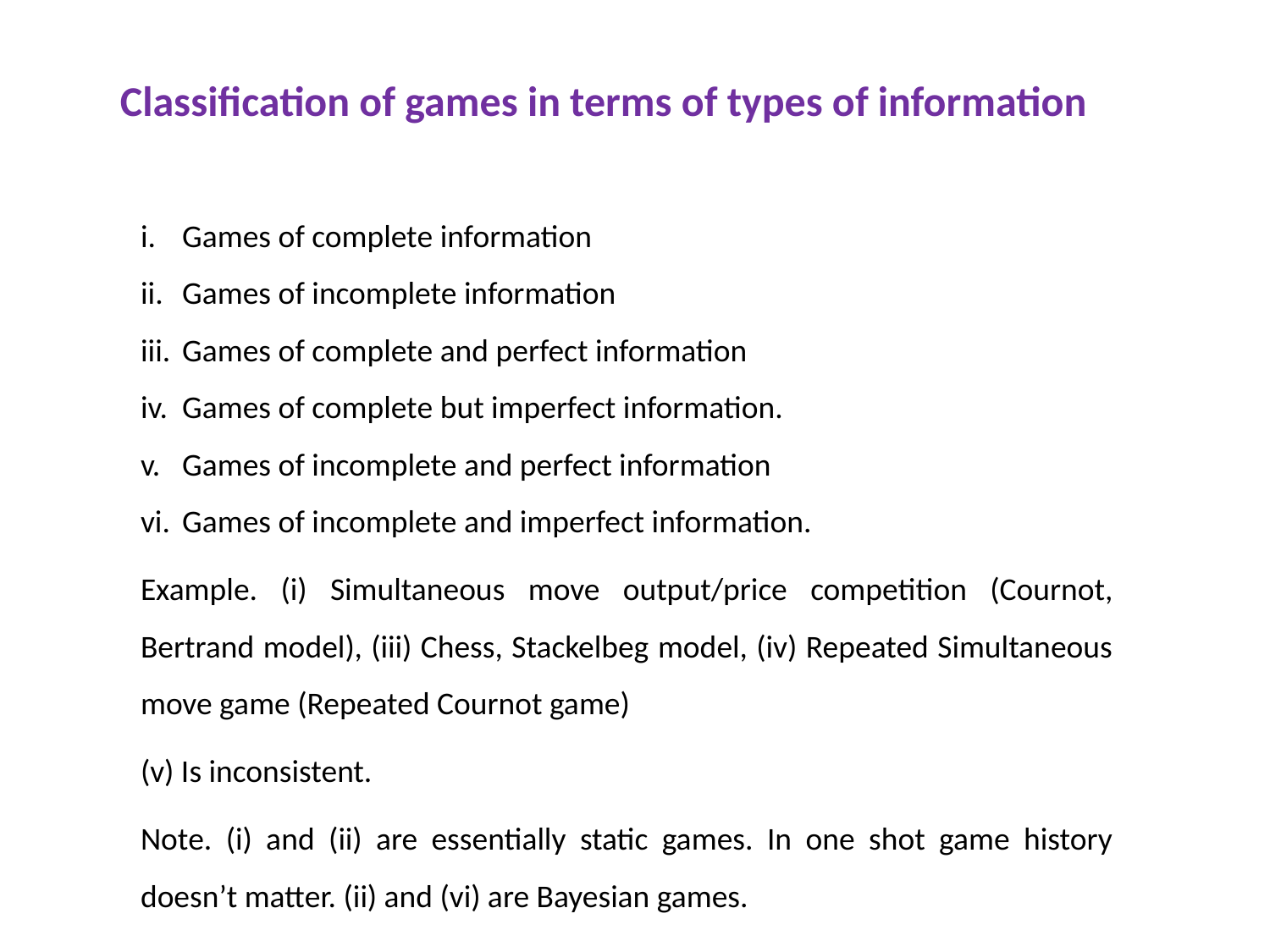

# Classification of games in terms of types of information
Games of complete information
Games of incomplete information
Games of complete and perfect information
Games of complete but imperfect information.
Games of incomplete and perfect information
Games of incomplete and imperfect information.
Example. (i) Simultaneous move output/price competition (Cournot, Bertrand model), (iii) Chess, Stackelbeg model, (iv) Repeated Simultaneous move game (Repeated Cournot game)
(v) Is inconsistent.
Note. (i) and (ii) are essentially static games. In one shot game history doesn’t matter. (ii) and (vi) are Bayesian games.